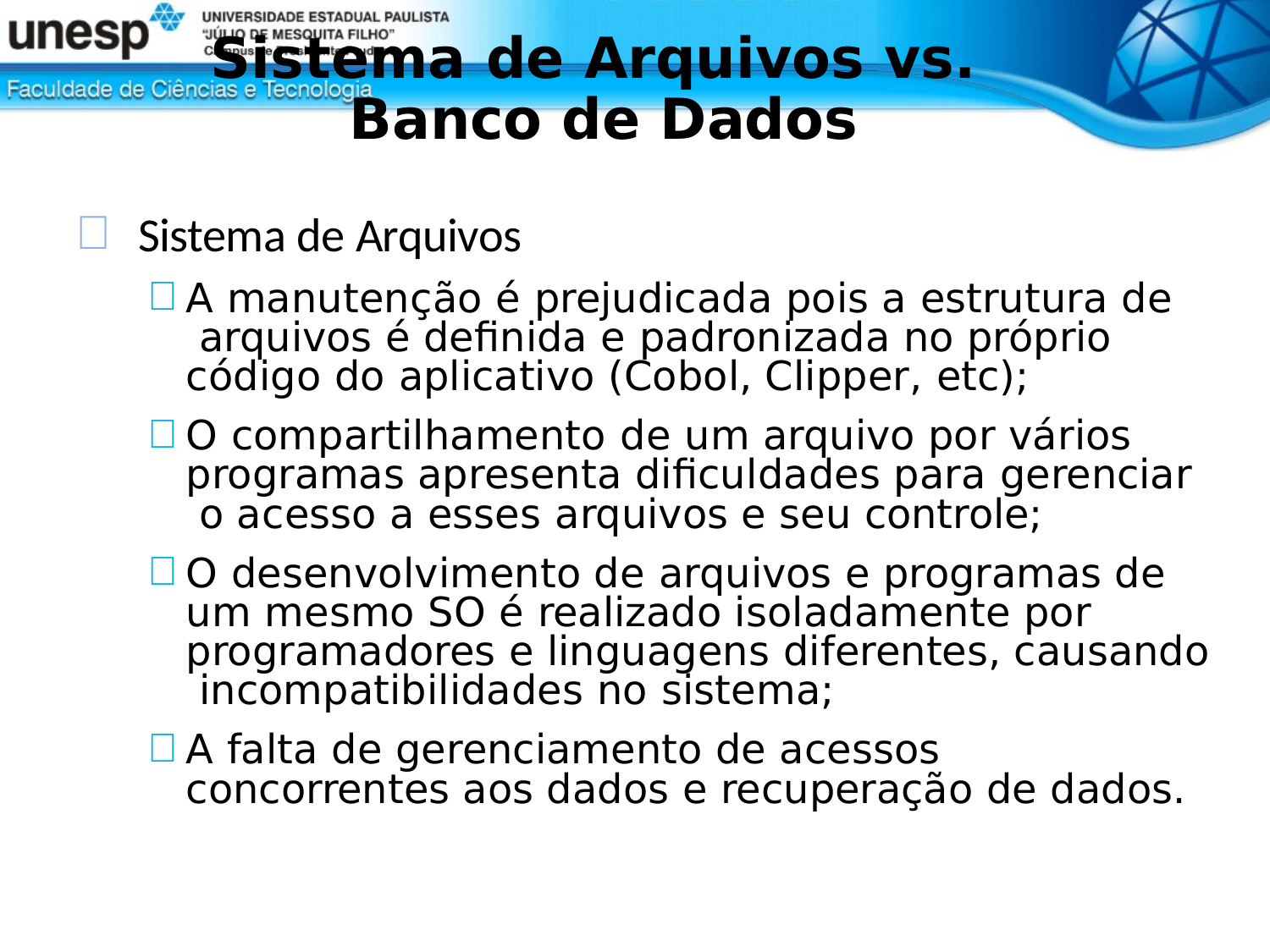

# Sistema de Arquivos vs.
Banco de Dados
Sistema de Arquivos
A manutenção é prejudicada pois a estrutura de  arquivos é definida e padronizada no próprio  código do aplicativo (Cobol, Clipper, etc);
O compartilhamento de um arquivo por vários  programas apresenta dificuldades para gerenciar  o acesso a esses arquivos e seu controle;
O desenvolvimento de arquivos e programas de  um mesmo SO é realizado isoladamente por  programadores e linguagens diferentes, causando  incompatibilidades no sistema;
A falta de gerenciamento de acessos  concorrentes aos dados e recuperação de dados.